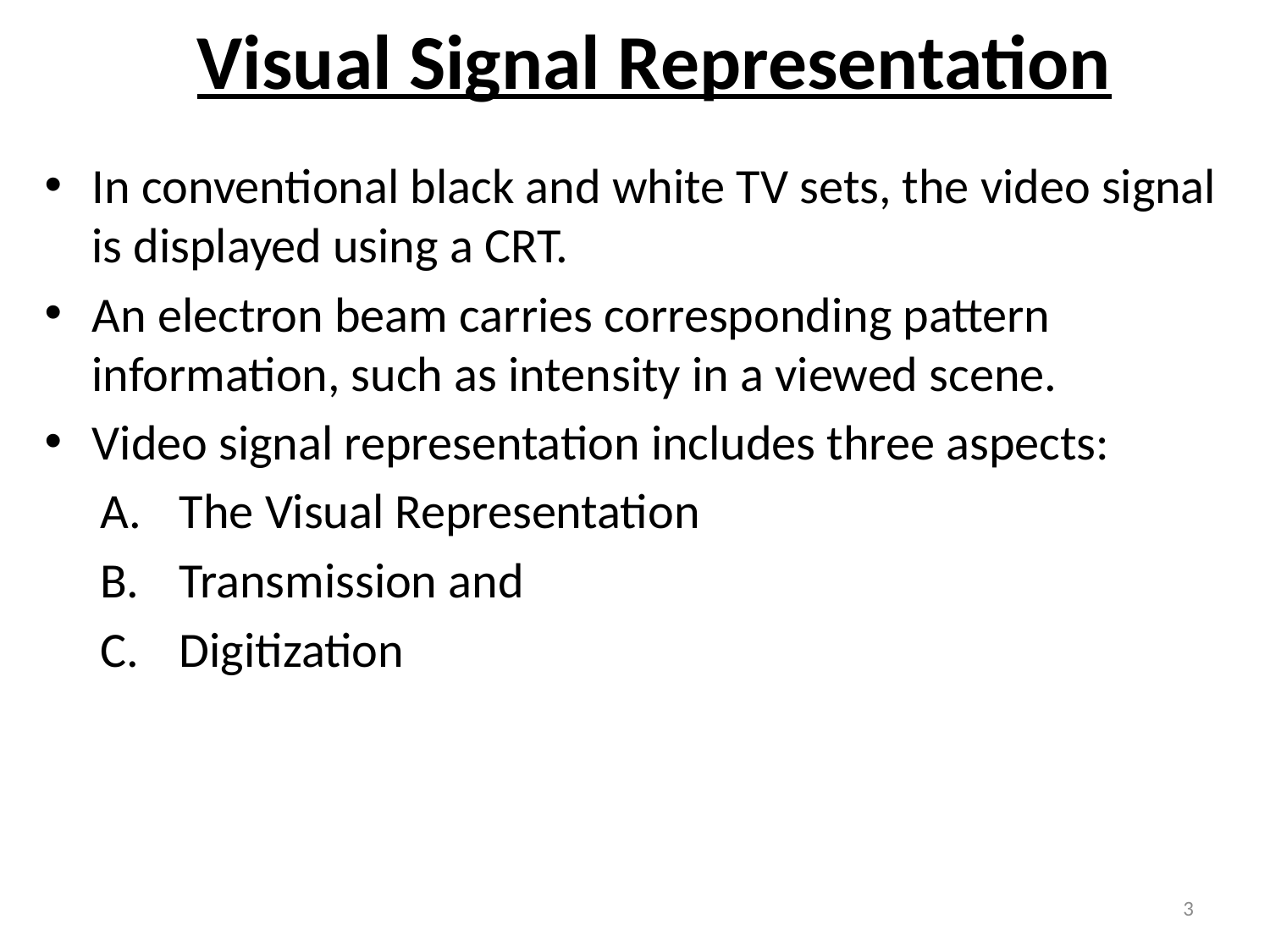

# Visual Signal Representation
In conventional black and white TV sets, the video signal is displayed using a CRT.
An electron beam carries corresponding pattern information, such as intensity in a viewed scene.
Video signal representation includes three aspects:
The Visual Representation
Transmission and
Digitization
3